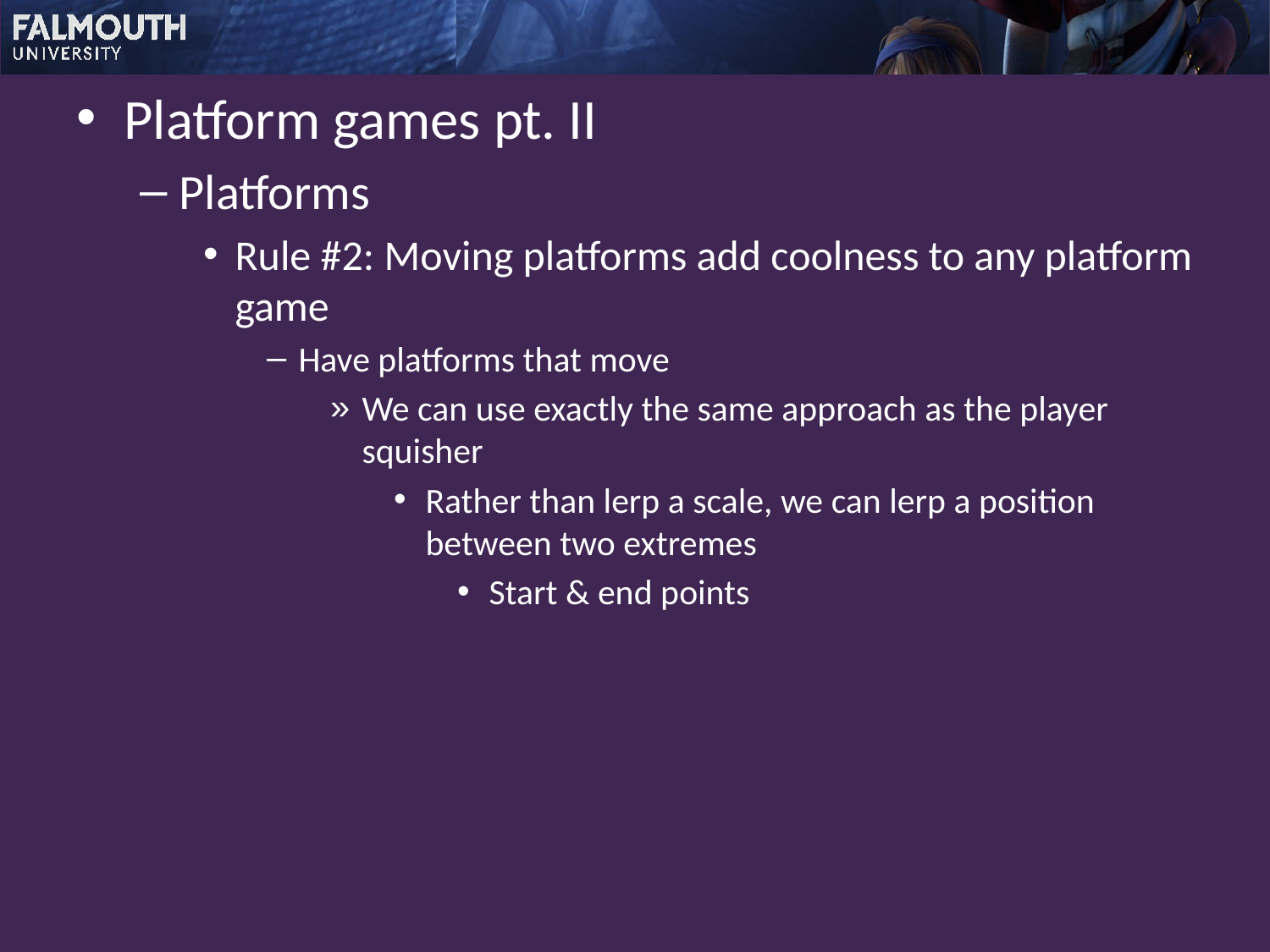

Platform games pt. II
Platforms
Rule #2: Moving platforms add coolness to any platform game
Have platforms that move
We can use exactly the same approach as the player squisher
Rather than lerp a scale, we can lerp a position between two extremes
Start & end points